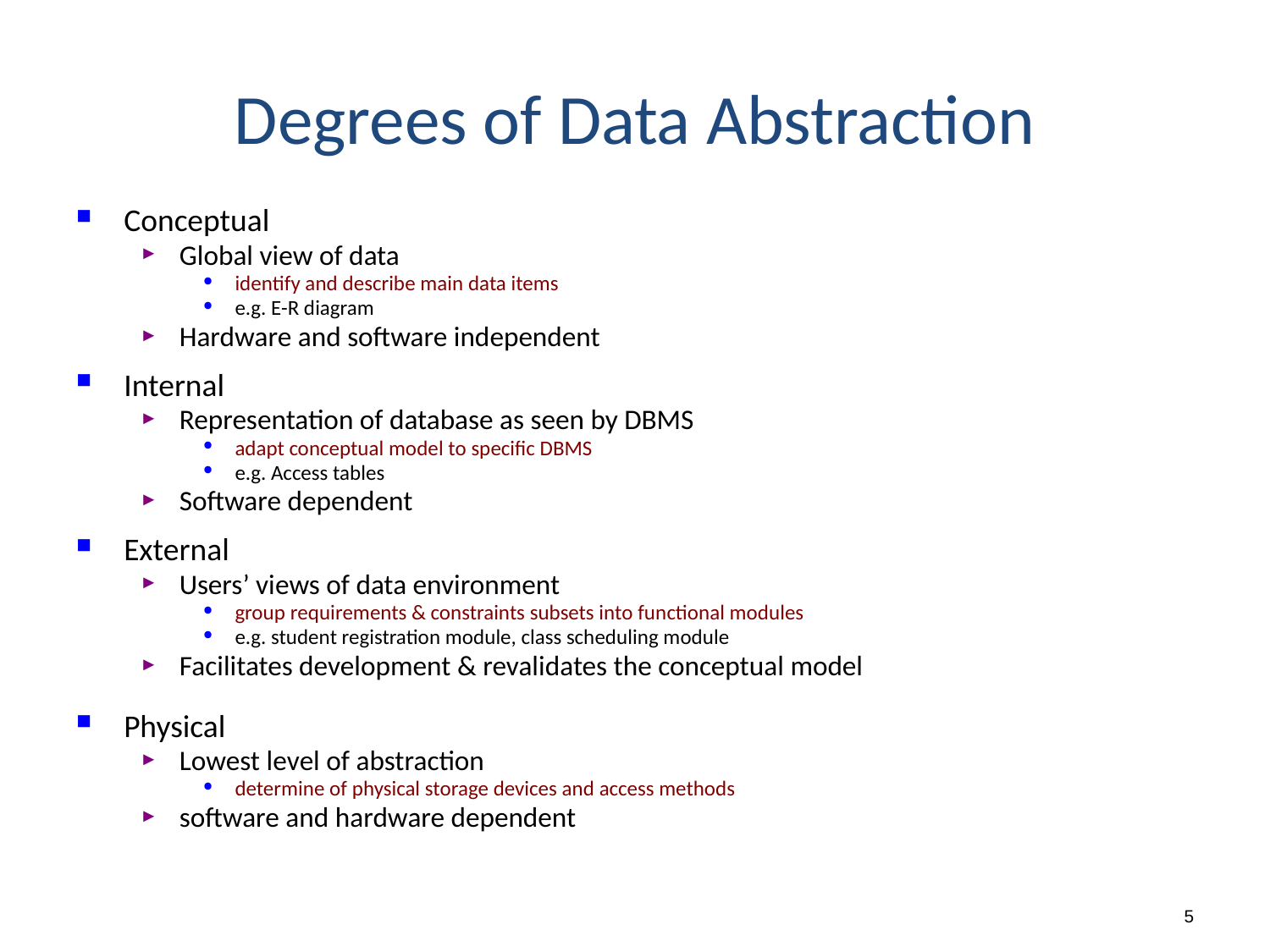

# Degrees of Data Abstraction
Conceptual
Global view of data
identify and describe main data items
e.g. E-R diagram
Hardware and software independent
Internal
Representation of database as seen by DBMS
adapt conceptual model to specific DBMS
e.g. Access tables
Software dependent
External
Users’ views of data environment
group requirements & constraints subsets into functional modules
e.g. student registration module, class scheduling module
Facilitates development & revalidates the conceptual model
Physical
Lowest level of abstraction
determine of physical storage devices and access methods
software and hardware dependent
5